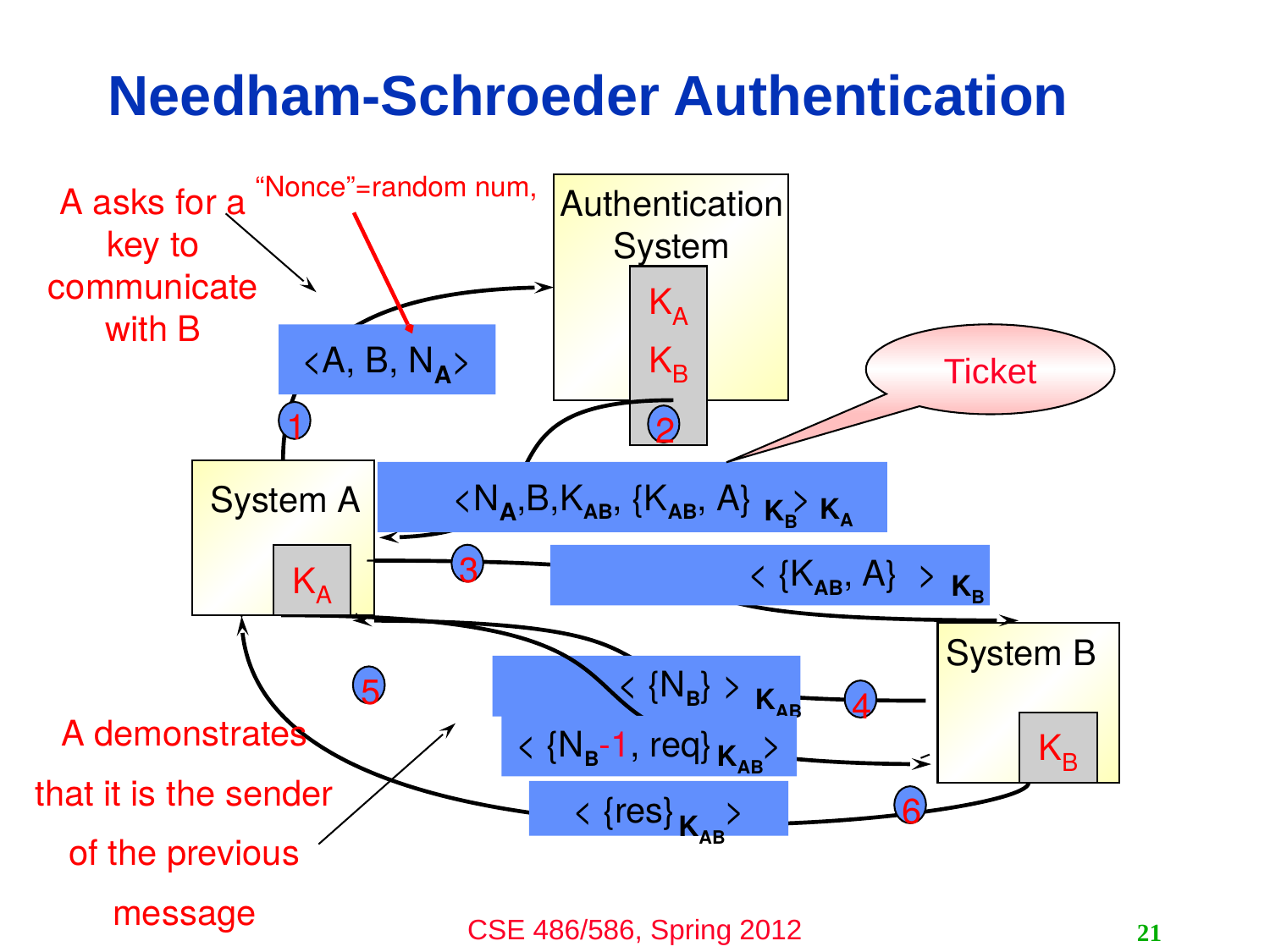

# Needham-Schroeder Authentication
“Nonce”=random num,

A asks for a key to communicate with B
Authentication System

KA KB …
<A, B, NA>
1

Ticket
2

<NA,B,KAB, {KAB, A}    >
KA
KB

System A
3

               < {KAB, A}  >
KB

KA

       < {NB} >
KAB
4

5

< {NB-1, req}     >
KAB
< {res}     >
6

KAB

System B
A demonstrates
that it is the sender
of the previous
message
KB

21